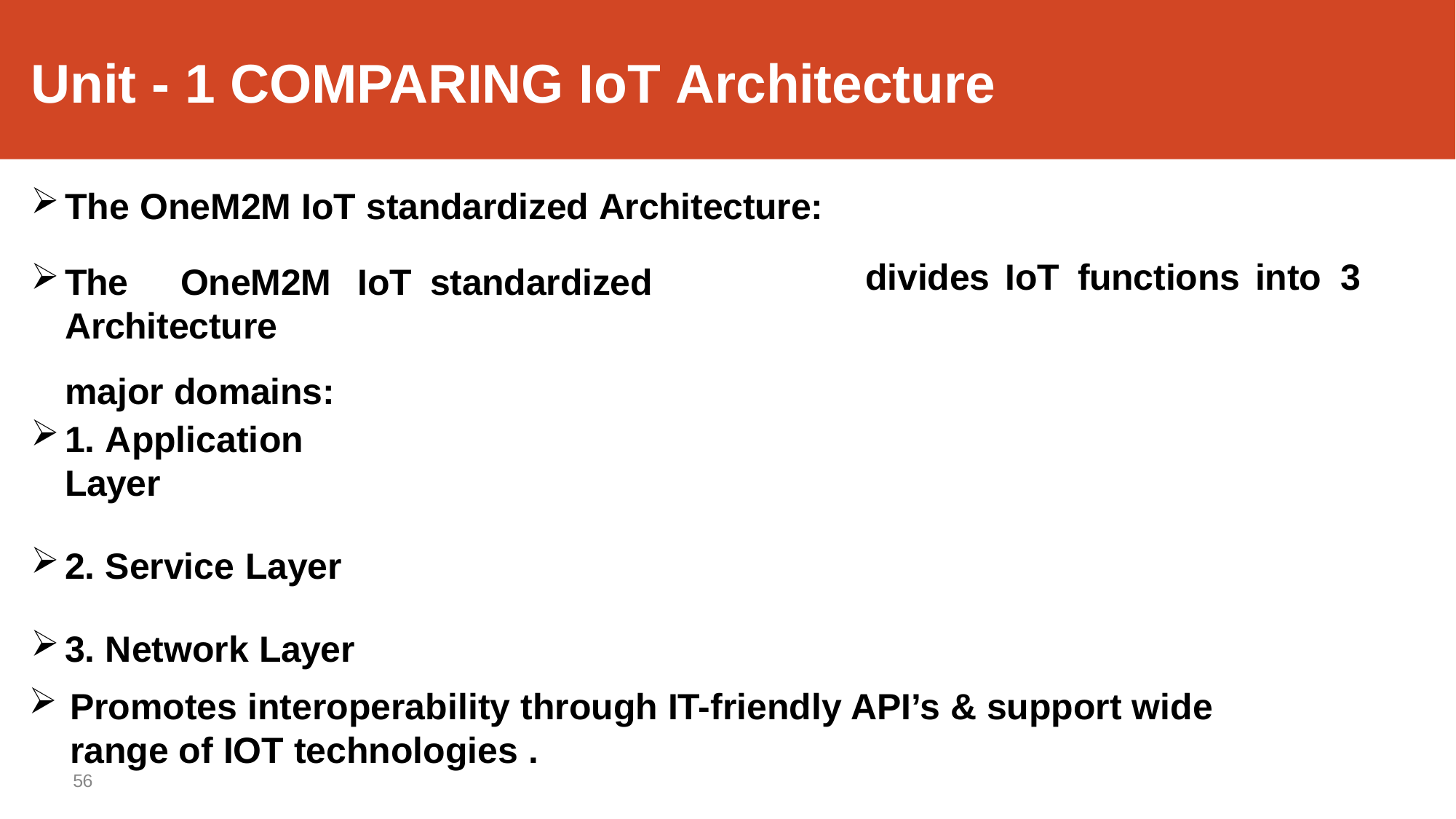

# Unit - 1 COMPARING IoT Architecture
The OneM2M IoT standardized Architecture:
The	OneM2M	IoT	standardized	Architecture
major domains:
divides	IoT	functions	into	3
1. Application Layer
2. Service Layer
3. Network Layer
Promotes interoperability through IT-friendly API’s & support wide range of IOT technologies .
56